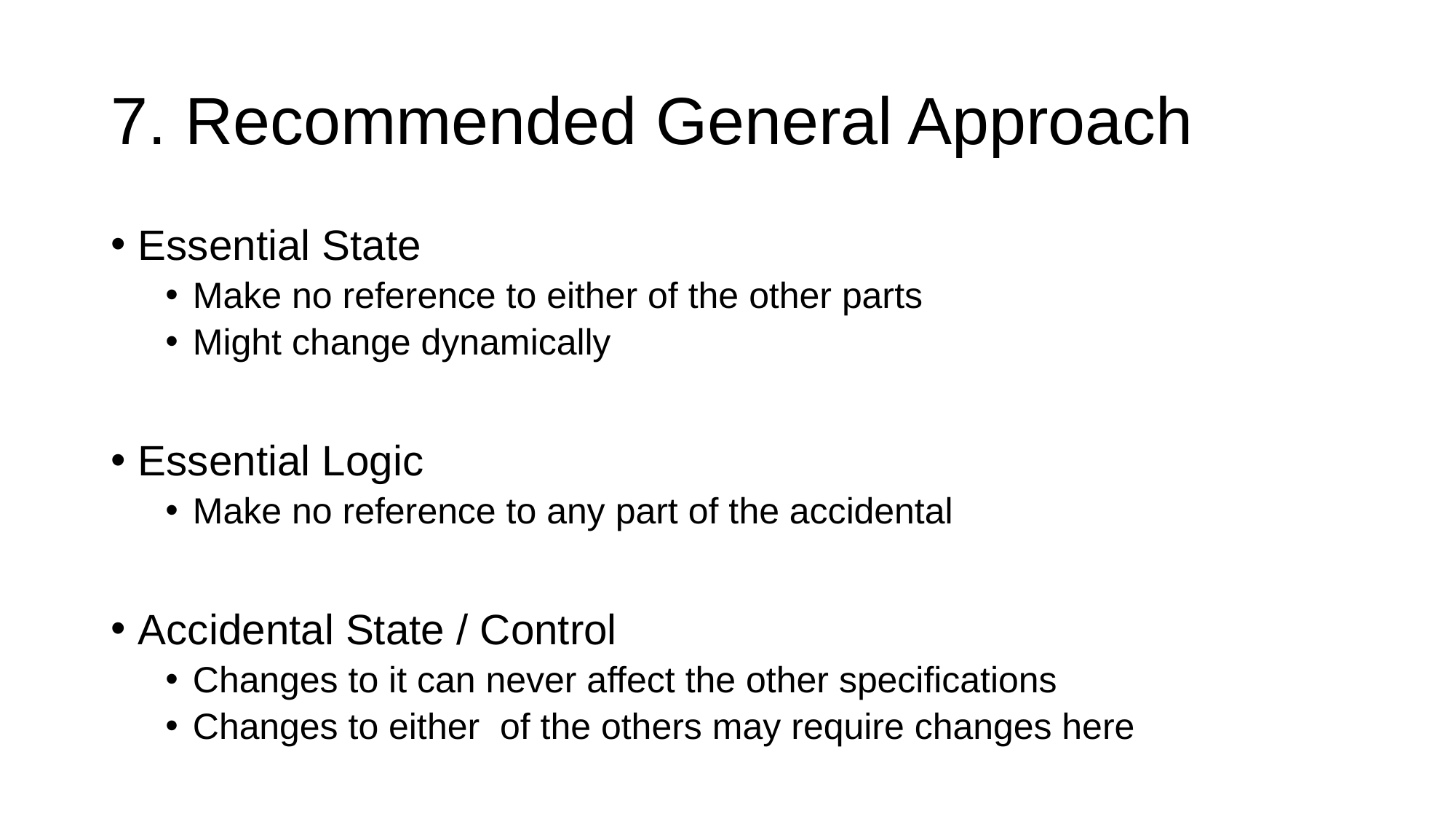

# 7. Recommended General Approach
Essential State
Make no reference to either of the other parts
Might change dynamically

Essential Logic
Make no reference to any part of the accidental

Accidental State / Control
Changes to it can never affect the other specifications
Changes to either  of the others may require changes here